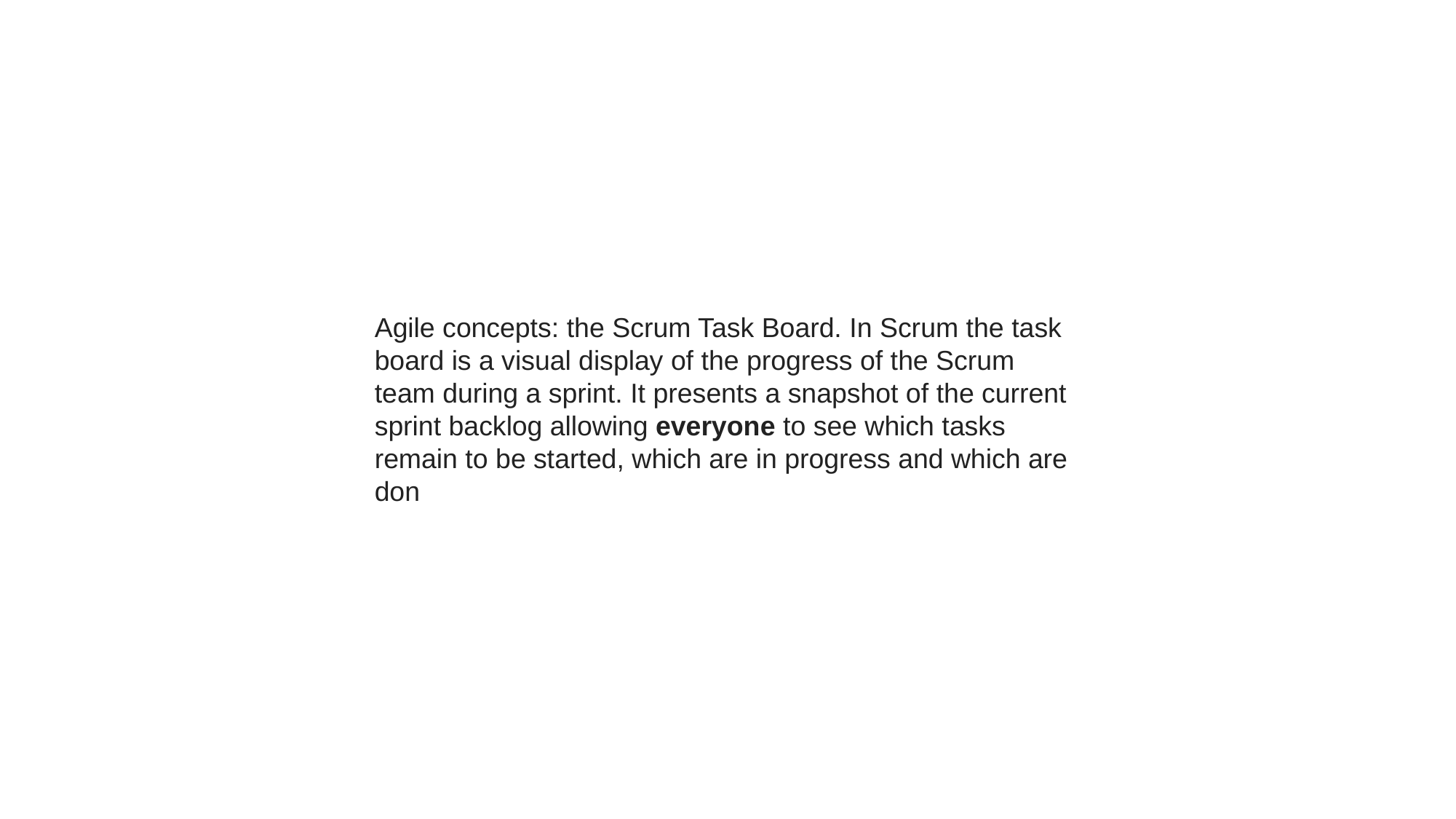

Agile concepts: the Scrum Task Board. In Scrum the task board is a visual display of the progress of the Scrum team during a sprint. It presents a snapshot of the current sprint backlog allowing everyone to see which tasks remain to be started, which are in progress and which are don